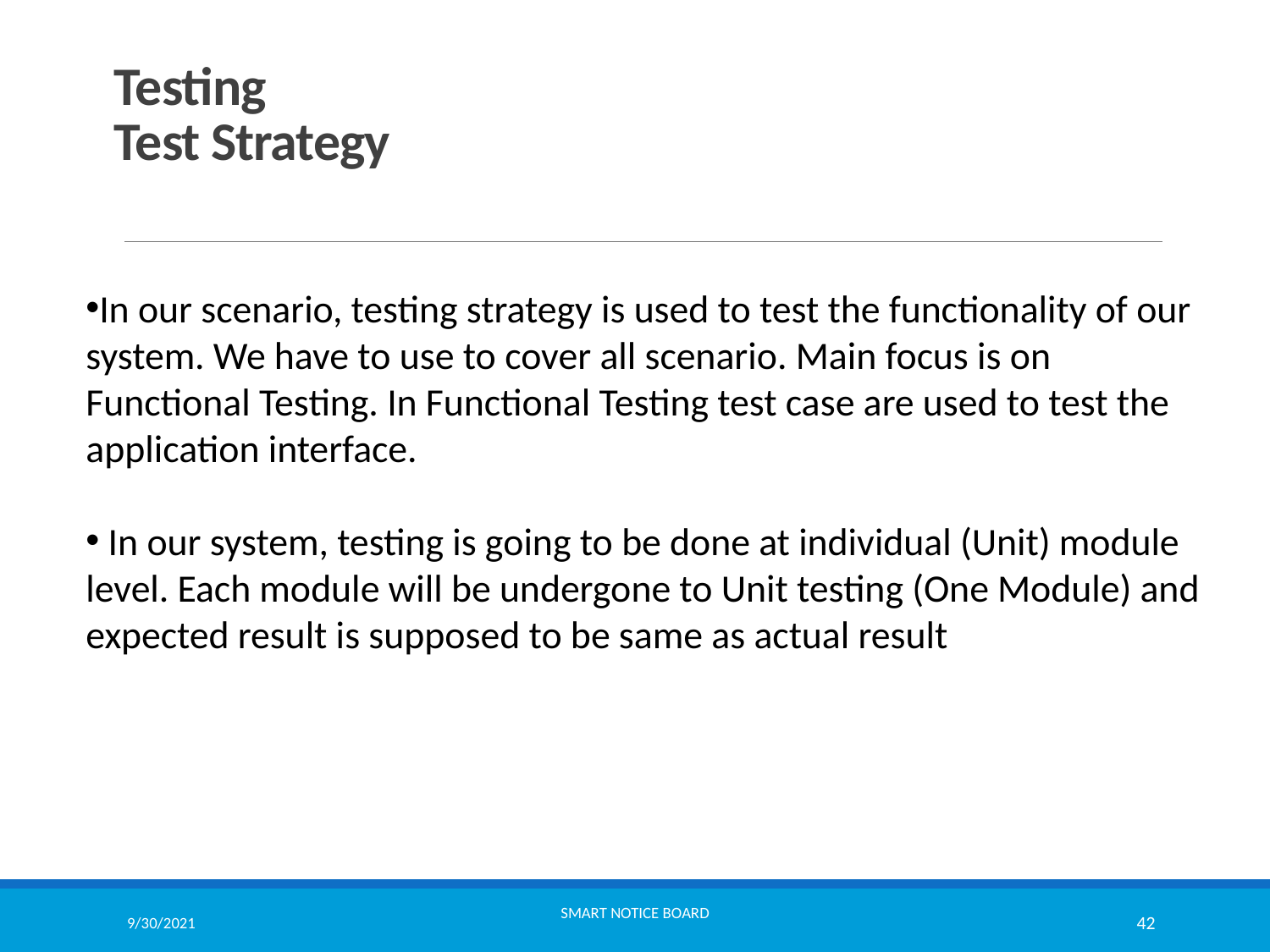

# Testing Test Strategy

In our scenario, testing strategy is used to test the functionality of our system. We have to use to cover all scenario. Main focus is on Functional Testing. In Functional Testing test case are used to test the application interface.

 In our system, testing is going to be done at individual (Unit) module level. Each module will be undergone to Unit testing (One Module) and expected result is supposed to be same as actual result

9/30/2021
Smart Notice Board

42